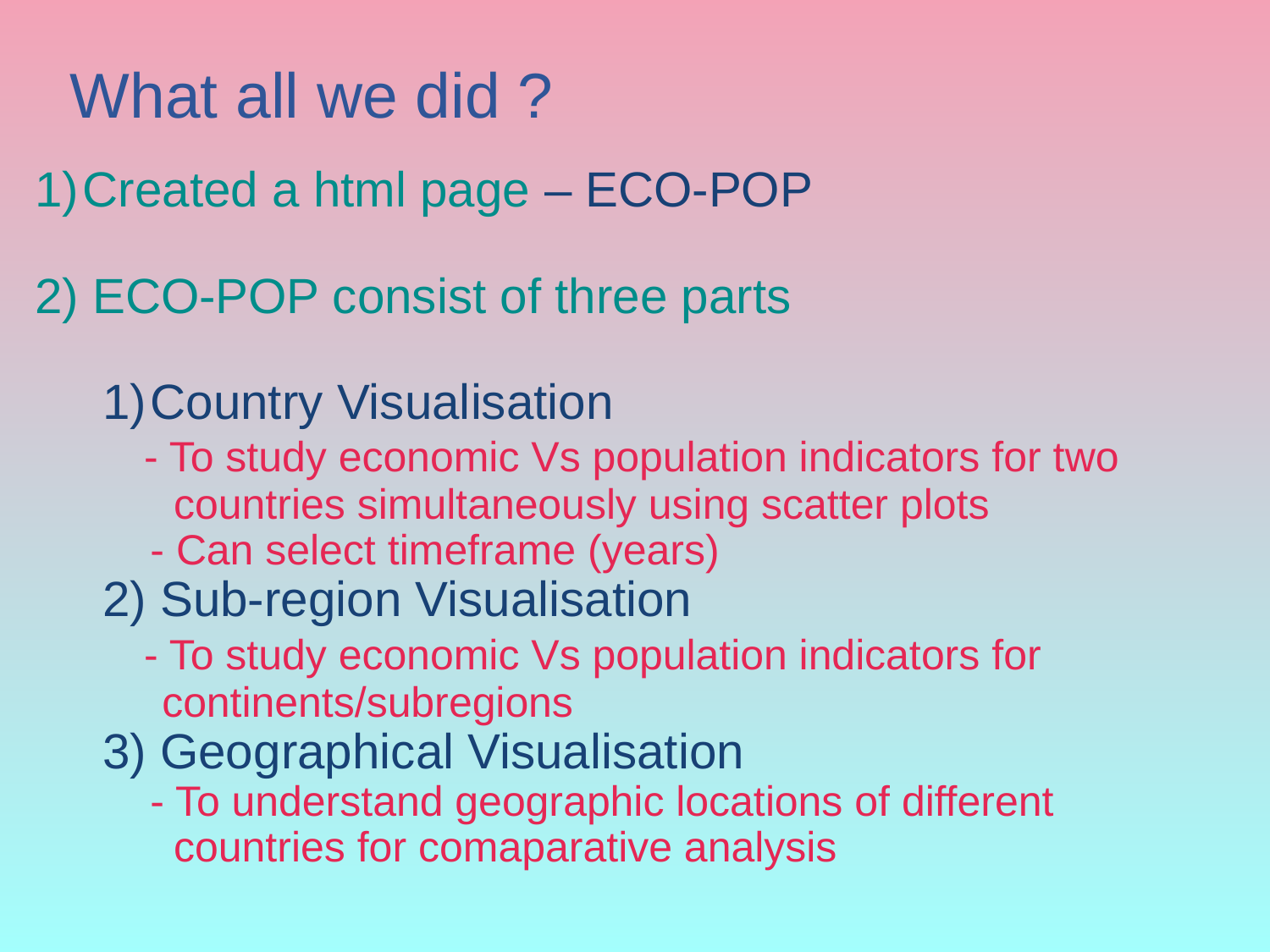

What all we did ?
Created a html page – ECO-POP

2) ECO-POP consist of three parts

Country Visualisation
   - To study economic Vs population indicators for two
      countries simultaneously using scatter plots
    - Can select timeframe (years)
2) Sub-region Visualisation
   - To study economic Vs population indicators for
     continents/subregions
3) Geographical Visualisation
    - To understand geographic locations of different
      countries for comaparative analysis